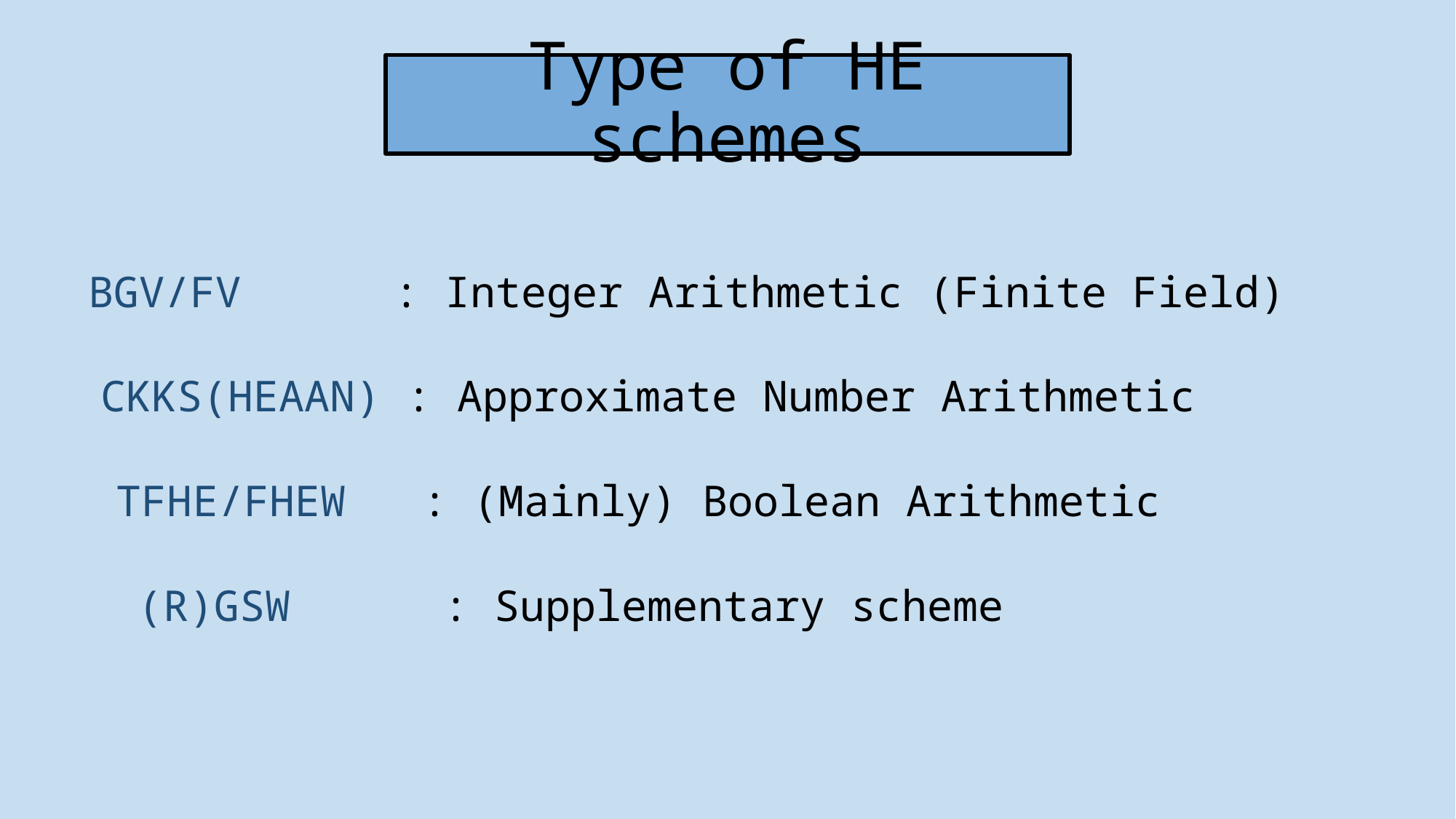

# Type of HE schemes
BGV/FV      : Integer Arithmetic (Finite Field)

CKKS(HEAAN) : Approximate Number Arithmetic
TFHE/FHEW   : (Mainly) Boolean Arithmetic
(R)GSW      : Supplementary scheme